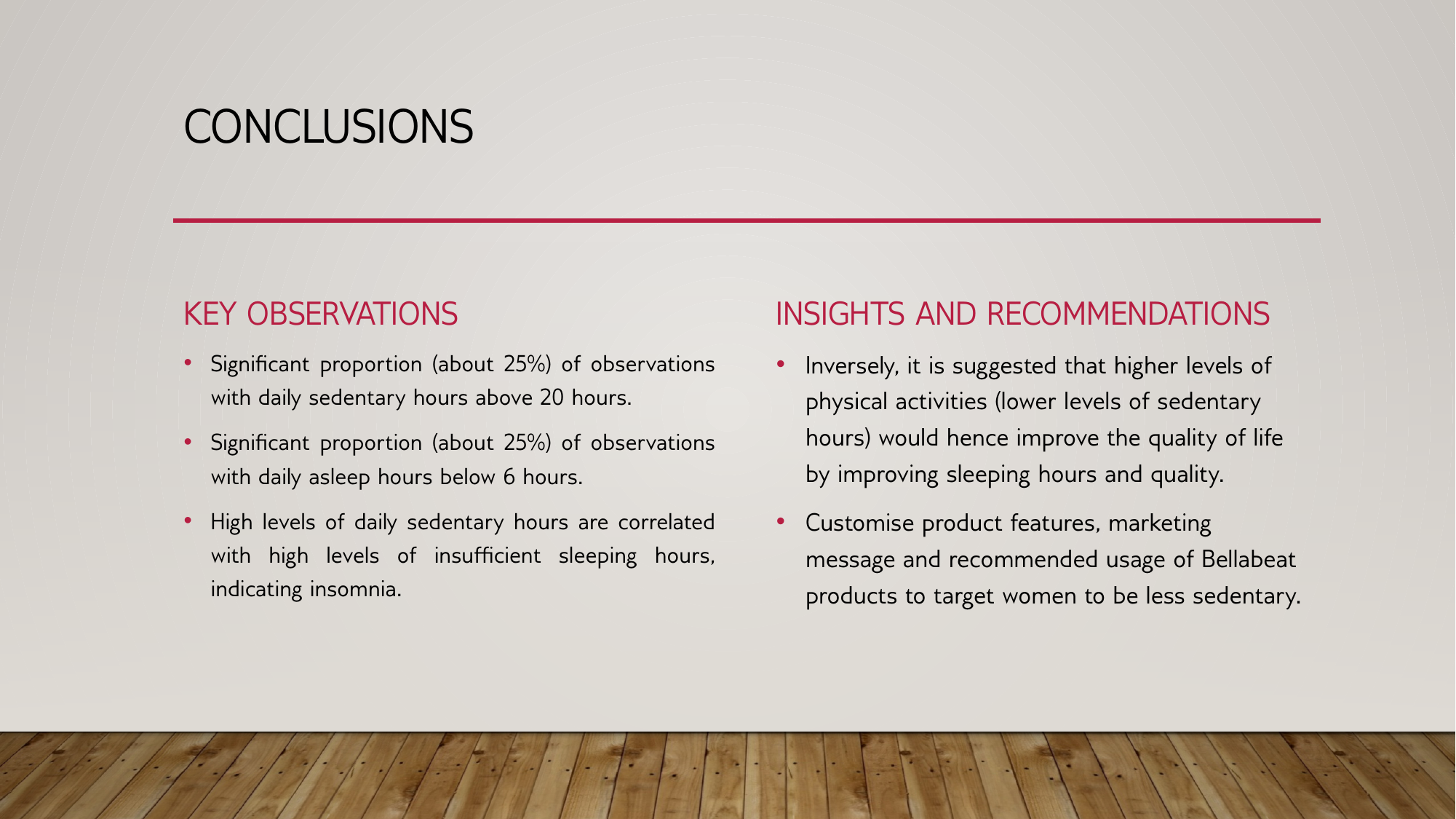

# conclusionS
Key observations
Insights and Recommendations
Inversely, it is suggested that higher levels of physical activities (lower levels of sedentary hours) would hence improve the quality of life by improving sleeping hours and quality.
Customise product features, marketing message and recommended usage of Bellabeat products to target women to be less sedentary.
Significant proportion (about 25%) of observations with daily sedentary hours above 20 hours.
Significant proportion (about 25%) of observations with daily asleep hours below 6 hours.
High levels of daily sedentary hours are correlated with high levels of insufficient sleeping hours, indicating insomnia.